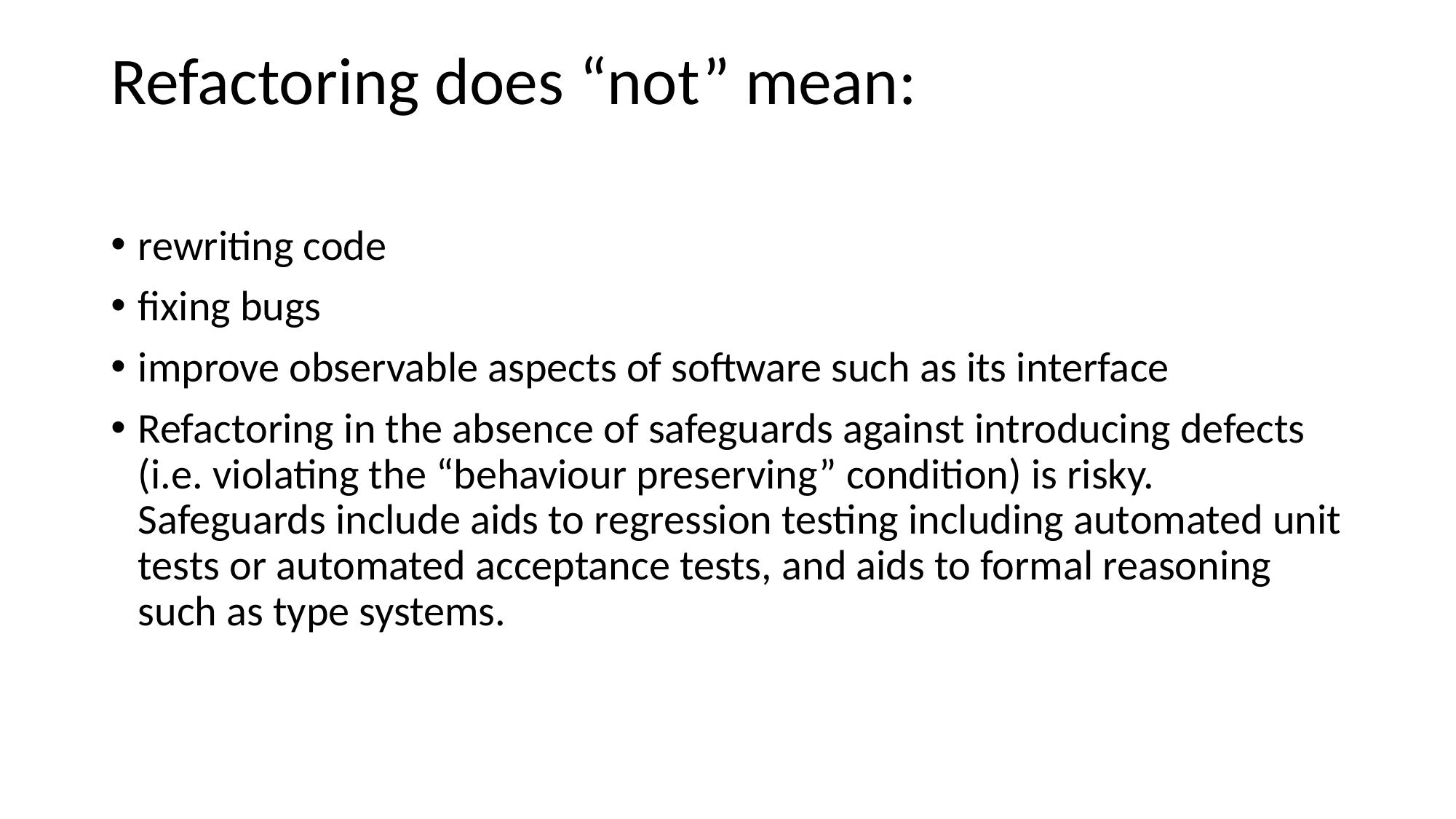

# Refactoring does “not” mean:
rewriting code
fixing bugs
improve observable aspects of software such as its interface
Refactoring in the absence of safeguards against introducing defects (i.e. violating the “behaviour preserving” condition) is risky. Safeguards include aids to regression testing including automated unit tests or automated acceptance tests, and aids to formal reasoning such as type systems.